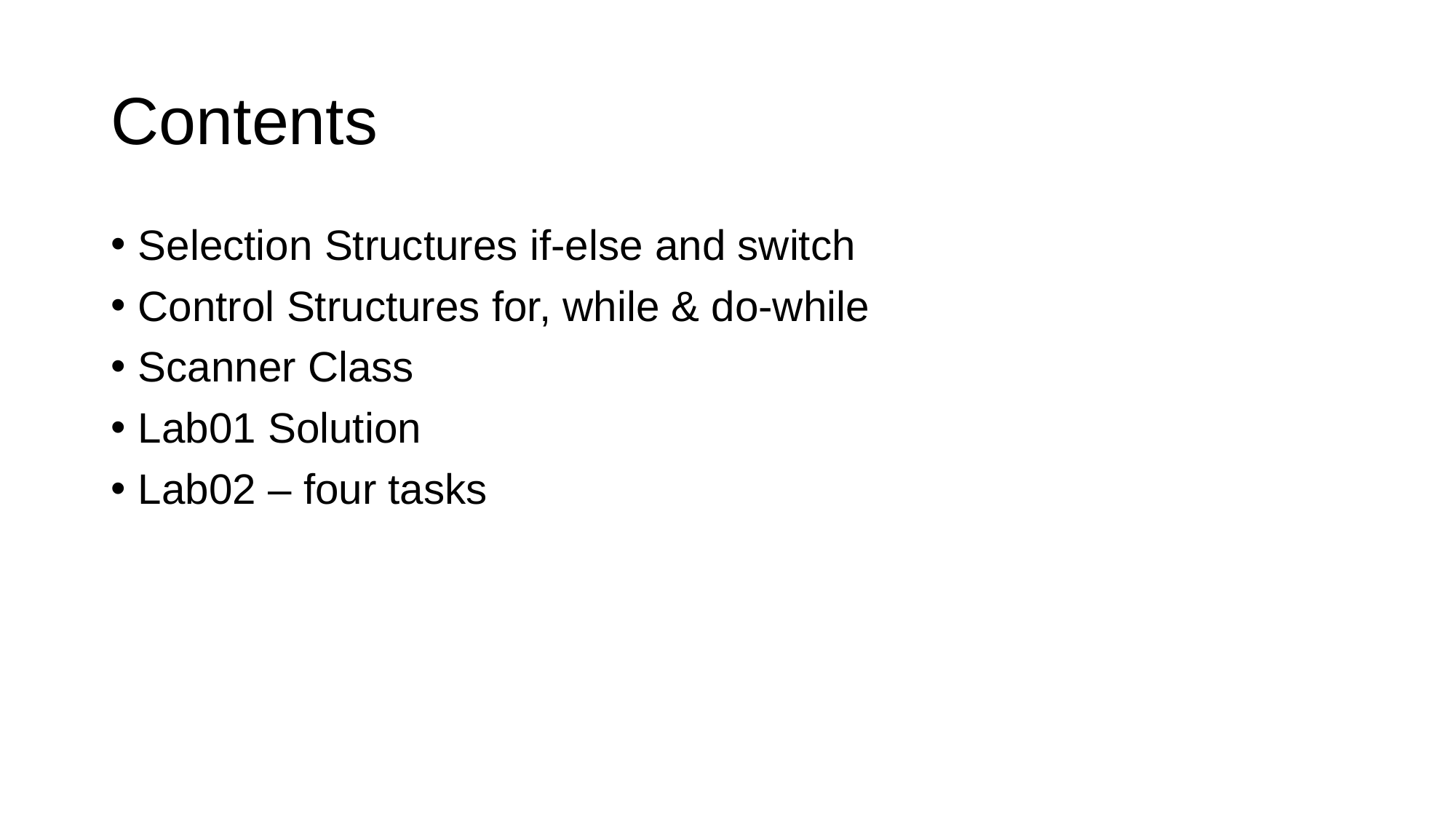

# Contents
Selection Structures if-else and switch
Control Structures for, while & do-while
Scanner Class
Lab01 Solution
Lab02 – four tasks